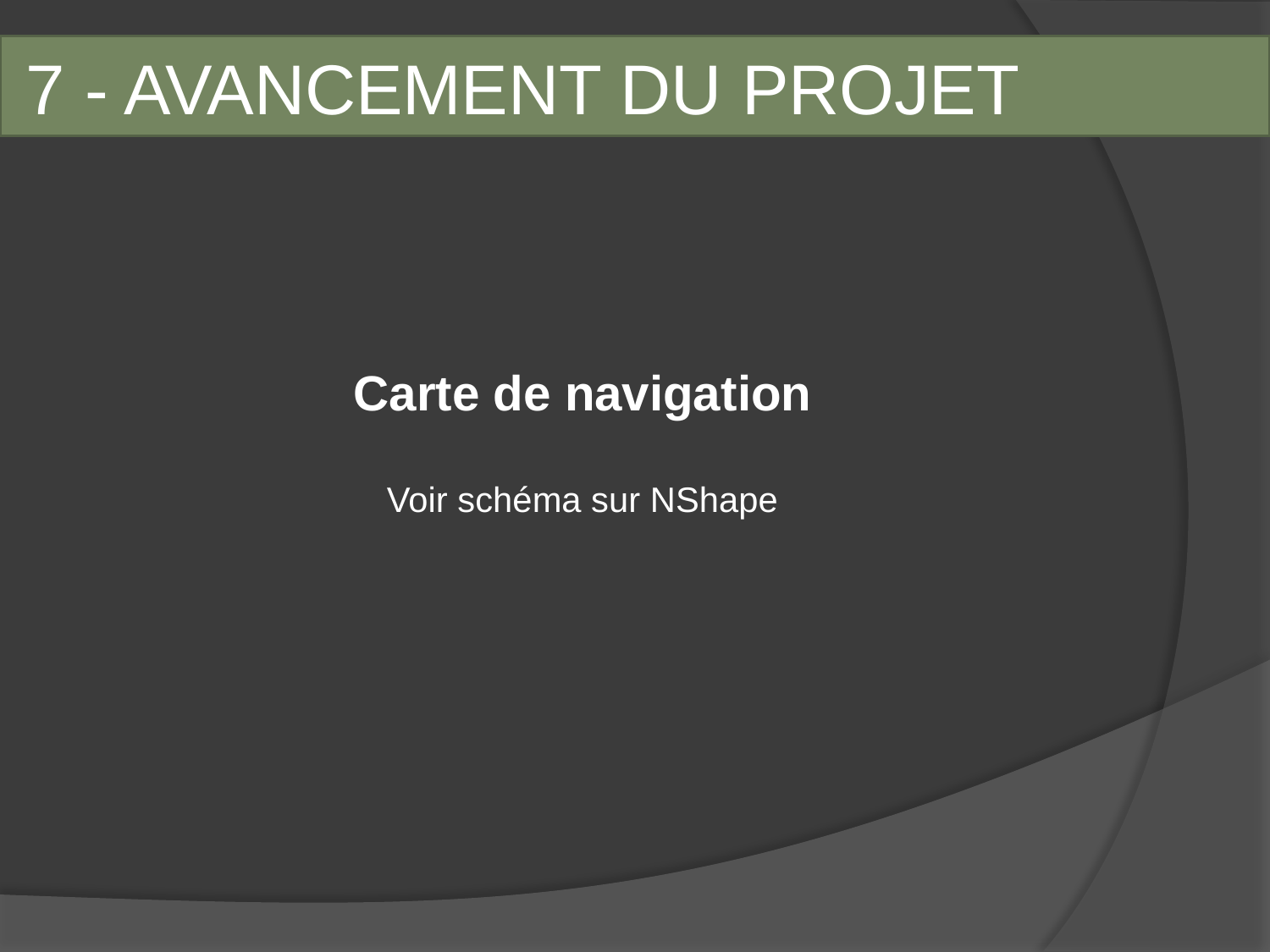

# 7 - AVANCEMENT DU PROJET

Carte de navigation

Voir schéma sur NShape